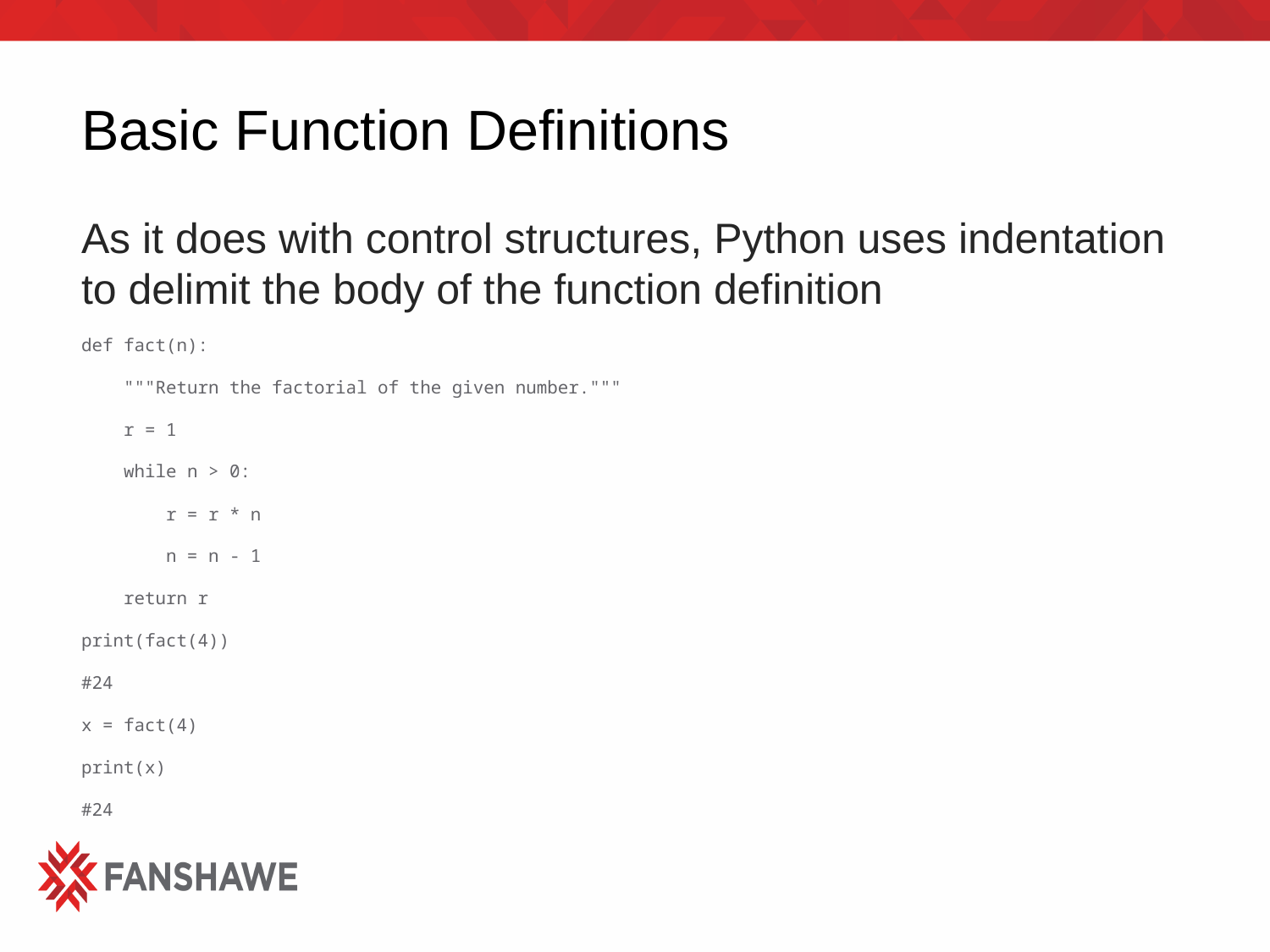

# Basic Function Definitions
As it does with control structures, Python uses indentation to delimit the body of the function definition
def fact(n):
    """Return the factorial of the given number."""
    r = 1
    while n > 0:
        r = r * n
        n = n - 1
    return r
print(fact(4))
#24
x = fact(4)
print(x)
#24